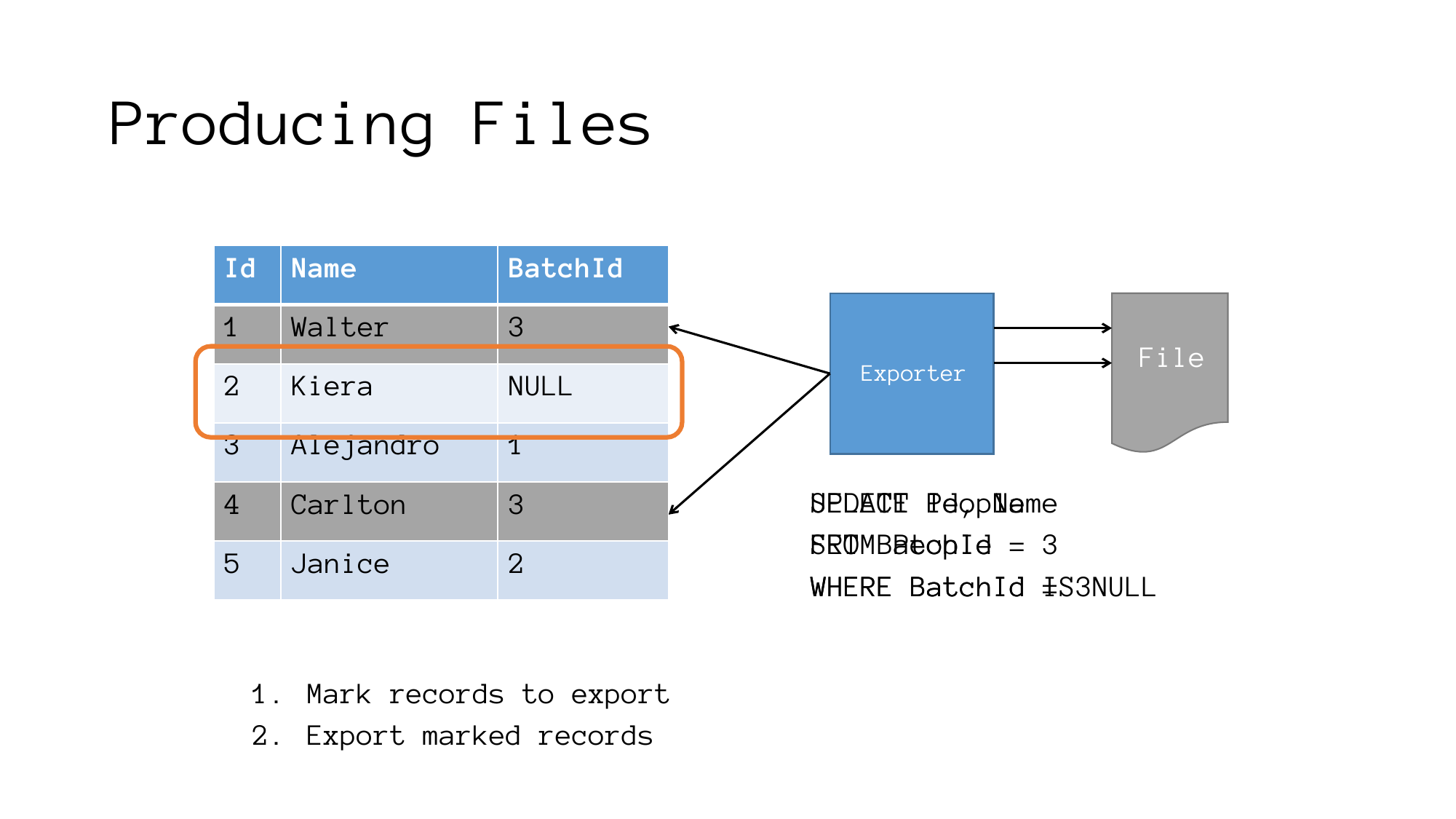

# Producing Files
| Id | Name | BatchId |
| --- | --- | --- |
| 1 | Walter | NULL |
| 2 | Cora | 1 |
| 3 | Alejandro | 1 |
| 4 | Carlton | NULL |
| 5 | Janice | 2 |
| Id | Name | BatchId |
| --- | --- | --- |
| 1 | Walter | 3 |
| 2 | Cora | 1 |
| 3 | Alejandro | 1 |
| 4 | Carlton | 3 |
| 5 | Janice | 2 |
| Id | Name | BatchId |
| --- | --- | --- |
| 1 | Walter | 3 |
| 2 | Kiera | NULL |
| 3 | Alejandro | 1 |
| 4 | Carlton | 3 |
| 5 | Janice | 2 |
Exporter
File

UPDATE People
SET BatchId = 3
WHERE BatchId IS NULL
SELECT Id, Name
FROM People
WHERE BatchId = 3
Mark records to export
Export marked records